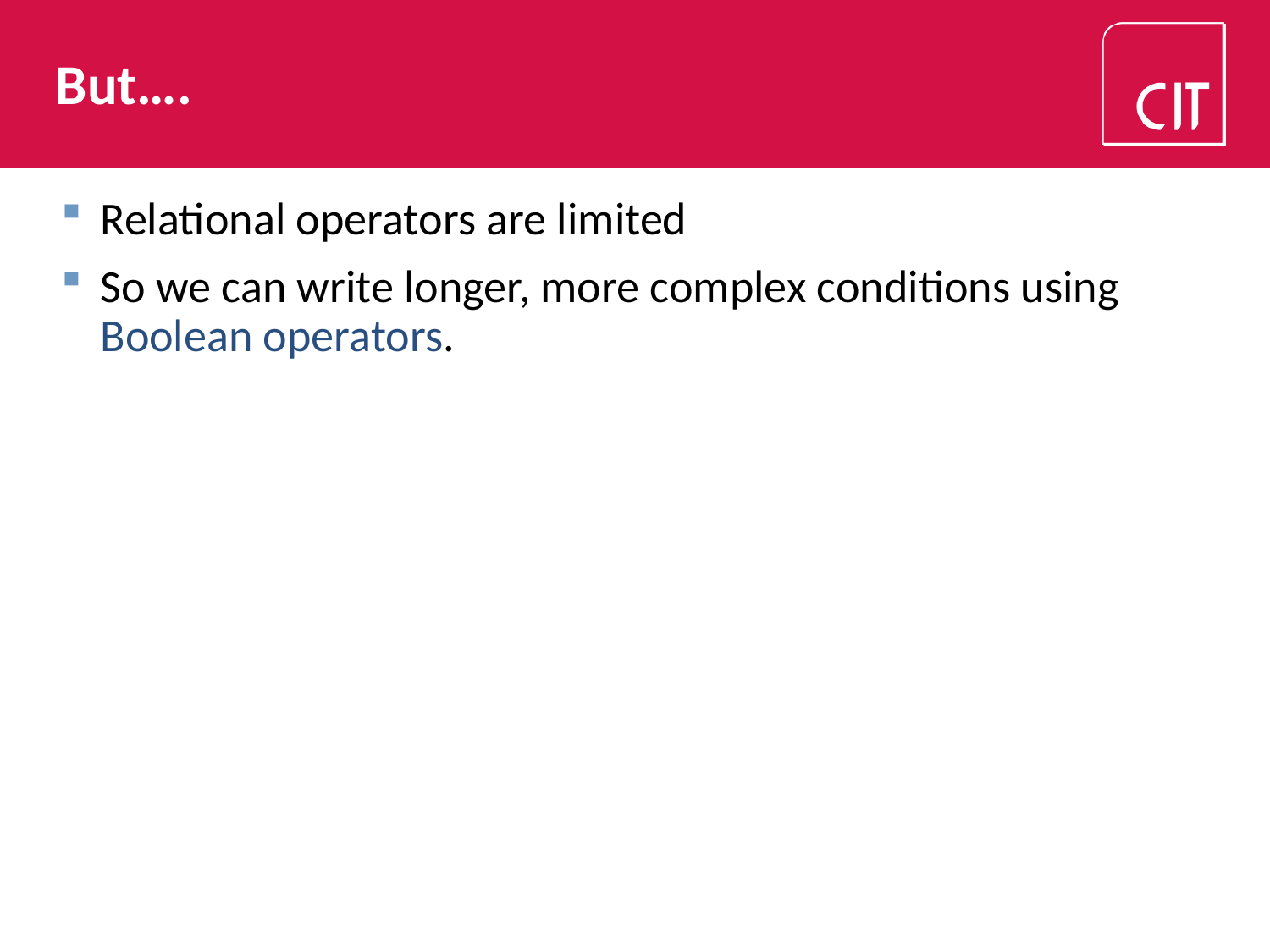

# But….
Relational operators are limited
So we can write longer, more complex conditions using Boolean operators.